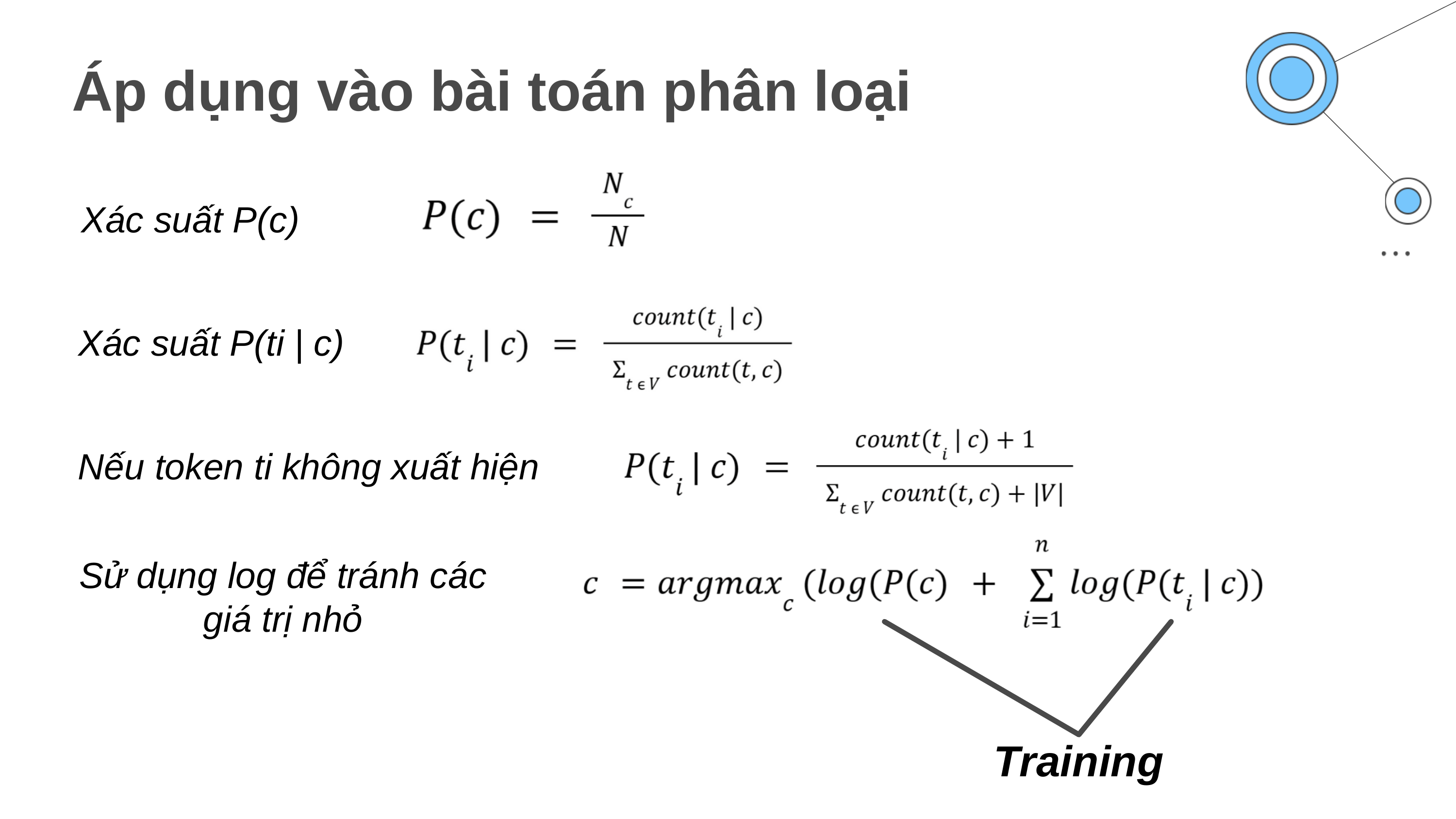

Áp dụng vào bài toán phân loại

Xác suất P(c)

Xác suất P(ti | c)

Nếu token ti không xuất hiện

Sử dụng log để tránh các giá trị nhỏ

Training